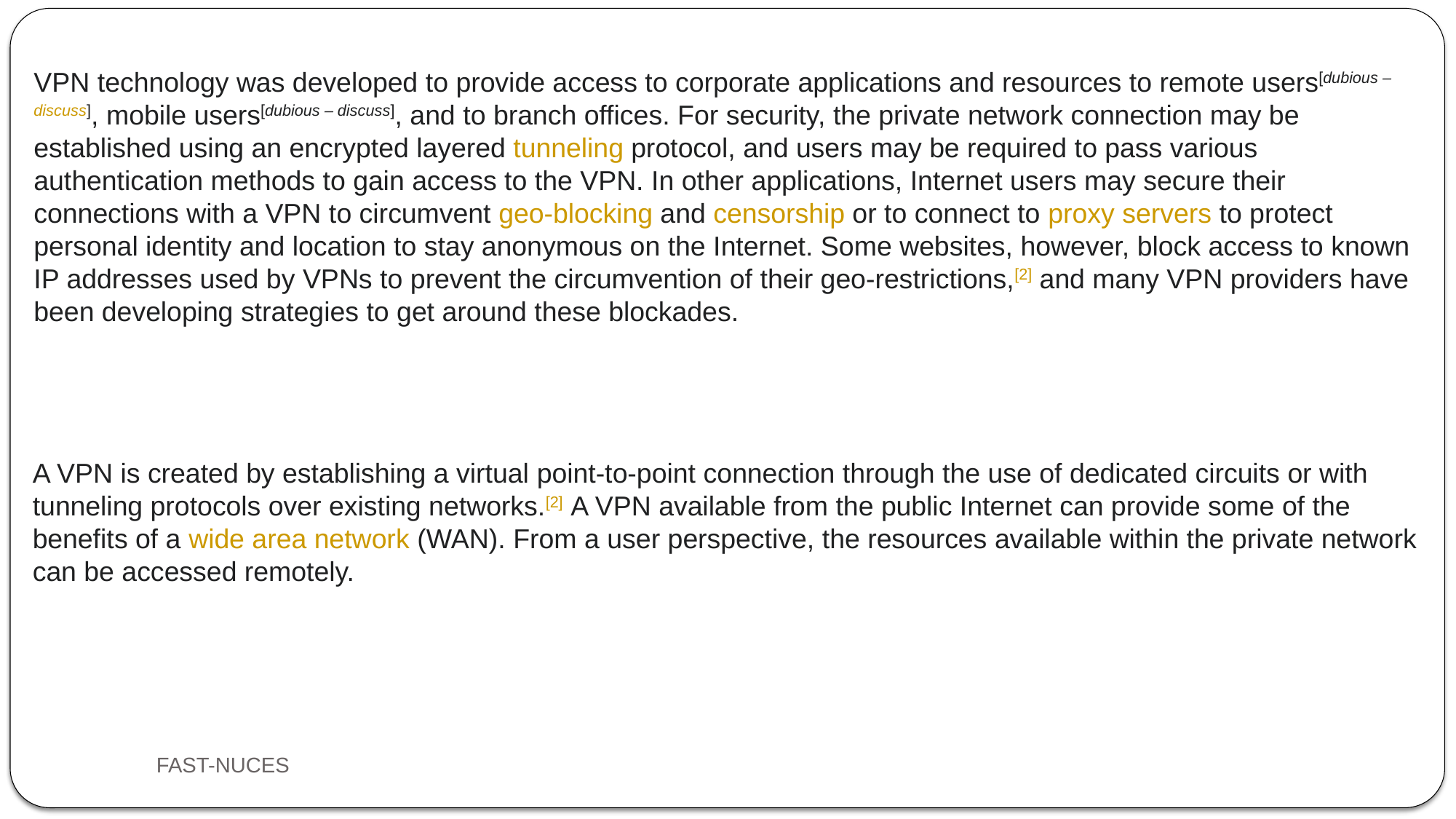

VPN technology was developed to provide access to corporate applications and resources to remote users[dubious – discuss], mobile users[dubious – discuss], and to branch offices. For security, the private network connection may be established using an encrypted layered tunneling protocol, and users may be required to pass various authentication methods to gain access to the VPN. In other applications, Internet users may secure their connections with a VPN to circumvent geo-blocking and censorship or to connect to proxy servers to protect personal identity and location to stay anonymous on the Internet. Some websites, however, block access to known IP addresses used by VPNs to prevent the circumvention of their geo-restrictions,[2] and many VPN providers have been developing strategies to get around these blockades.
A VPN is created by establishing a virtual point-to-point connection through the use of dedicated circuits or with tunneling protocols over existing networks.[2] A VPN available from the public Internet can provide some of the benefits of a wide area network (WAN). From a user perspective, the resources available within the private network can be accessed remotely.
FAST-NUCES